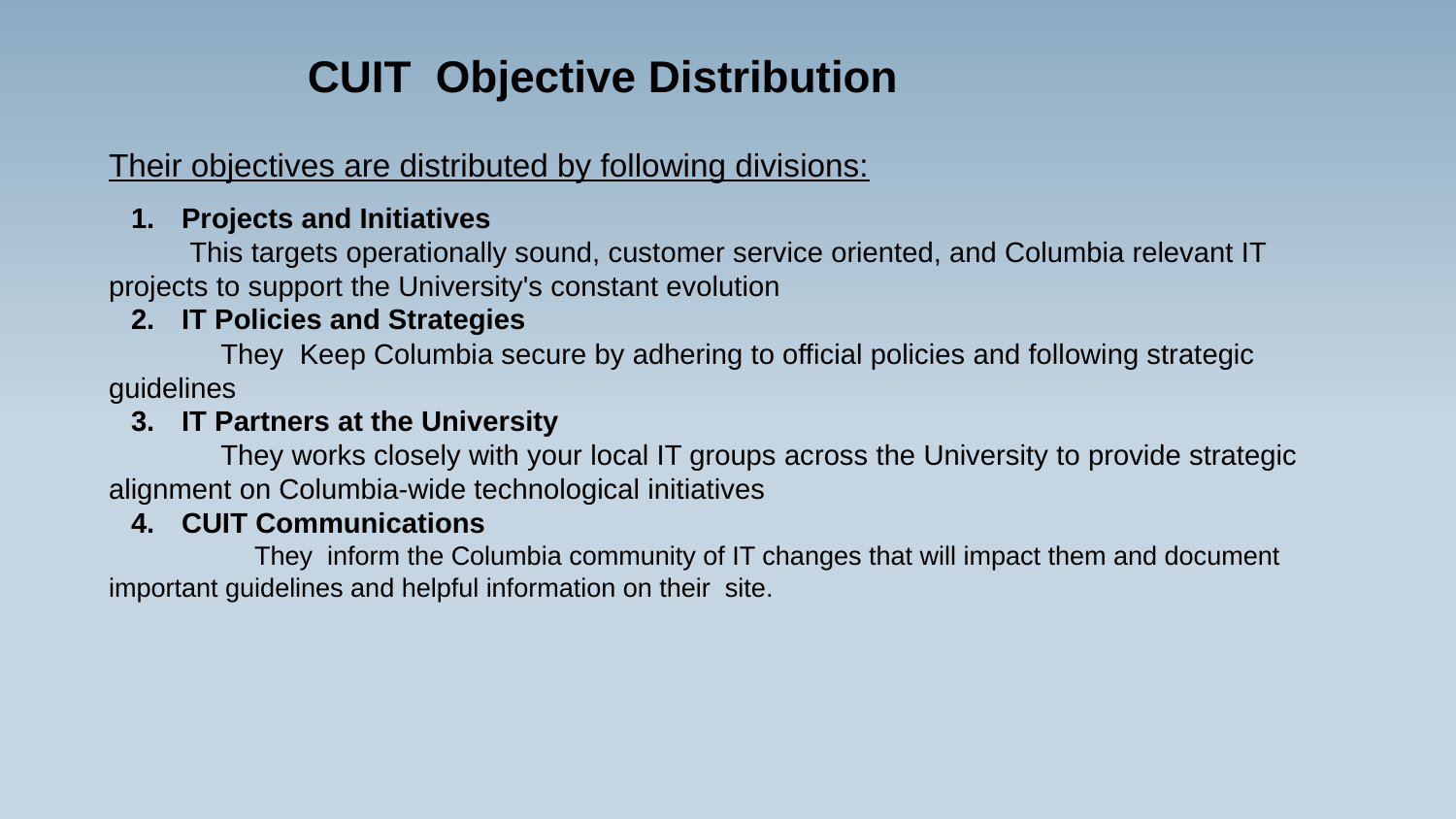

CUIT  Objective Distribution
Their objectives are distributed by following divisions:
Projects and Initiatives
 This targets operationally sound, customer service oriented, and Columbia relevant IT projects to support the University's constant evolution
IT Policies and Strategies
              They  Keep Columbia secure by adhering to official policies and following strategic guidelines
IT Partners at the University
              They works closely with your local IT groups across the University to provide strategic alignment on Columbia-wide technological initiatives
CUIT Communications
              	They  inform the Columbia community of IT changes that will impact them and document important guidelines and helpful information on their  site.